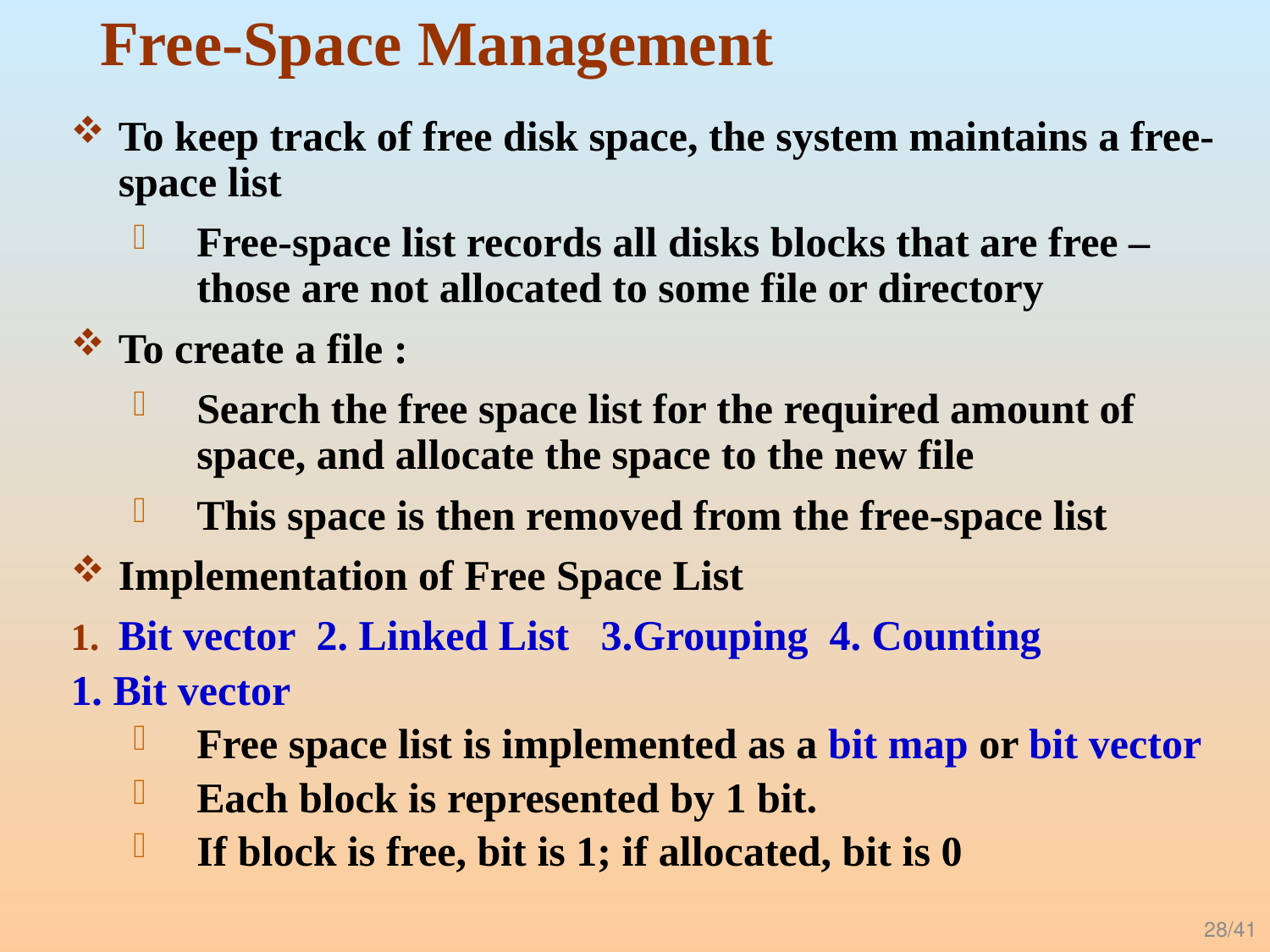

# Free-Space Management
To keep track of free disk space, the system maintains a free-space list
Free-space list records all disks blocks that are free – those are not allocated to some file or directory
To create a file :
Search the free space list for the required amount of space, and allocate the space to the new file
This space is then removed from the free-space list
Implementation of Free Space List
Bit vector  2. Linked List   3.Grouping  4. Counting
1. Bit vector
Free space list is implemented as a bit map or bit vector
Each block is represented by 1 bit.
If block is free, bit is 1; if allocated, bit is 0

28/41